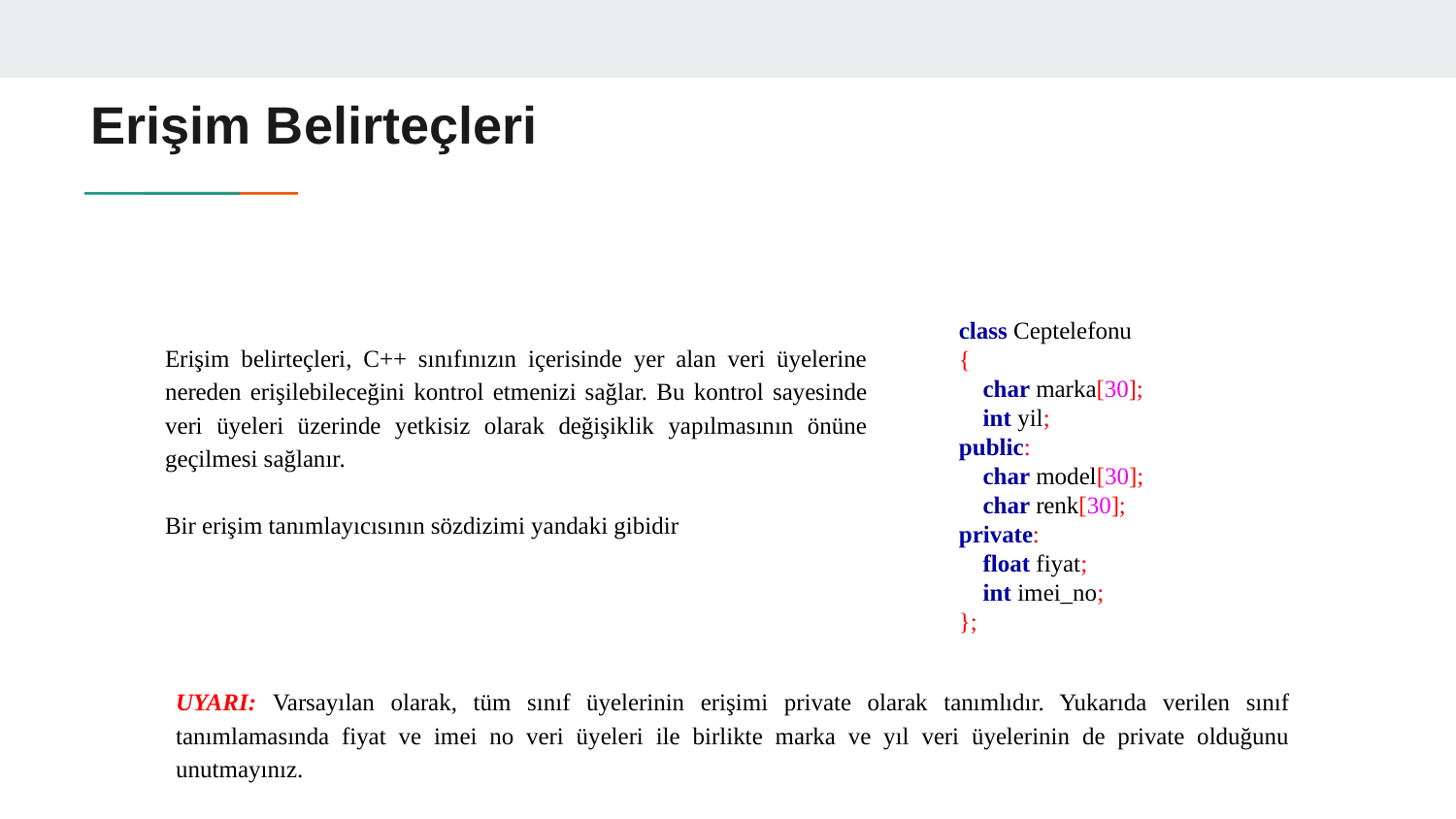

# Erişim Belirteçleri
class Ceptelefonu
{
    char marka[30];
    int yil;
public:
    char model[30];
    char renk[30];
private:
    float fiyat;
    int imei_no;
};
Erişim belirteçleri, C++ sınıfınızın içerisinde yer alan veri üyelerine nereden erişilebileceğini kontrol etmenizi sağlar. Bu kontrol sayesinde veri üyeleri üzerinde yetkisiz olarak değişiklik yapılmasının önüne geçilmesi sağlanır.

Bir erişim tanımlayıcısının sözdizimi yandaki gibidir

UYARI: Varsayılan olarak, tüm sınıf üyelerinin erişimi private olarak tanımlıdır. Yukarıda verilen sınıf tanımlamasında fiyat ve imei no veri üyeleri ile birlikte marka ve yıl veri üyelerinin de private olduğunu unutmayınız.